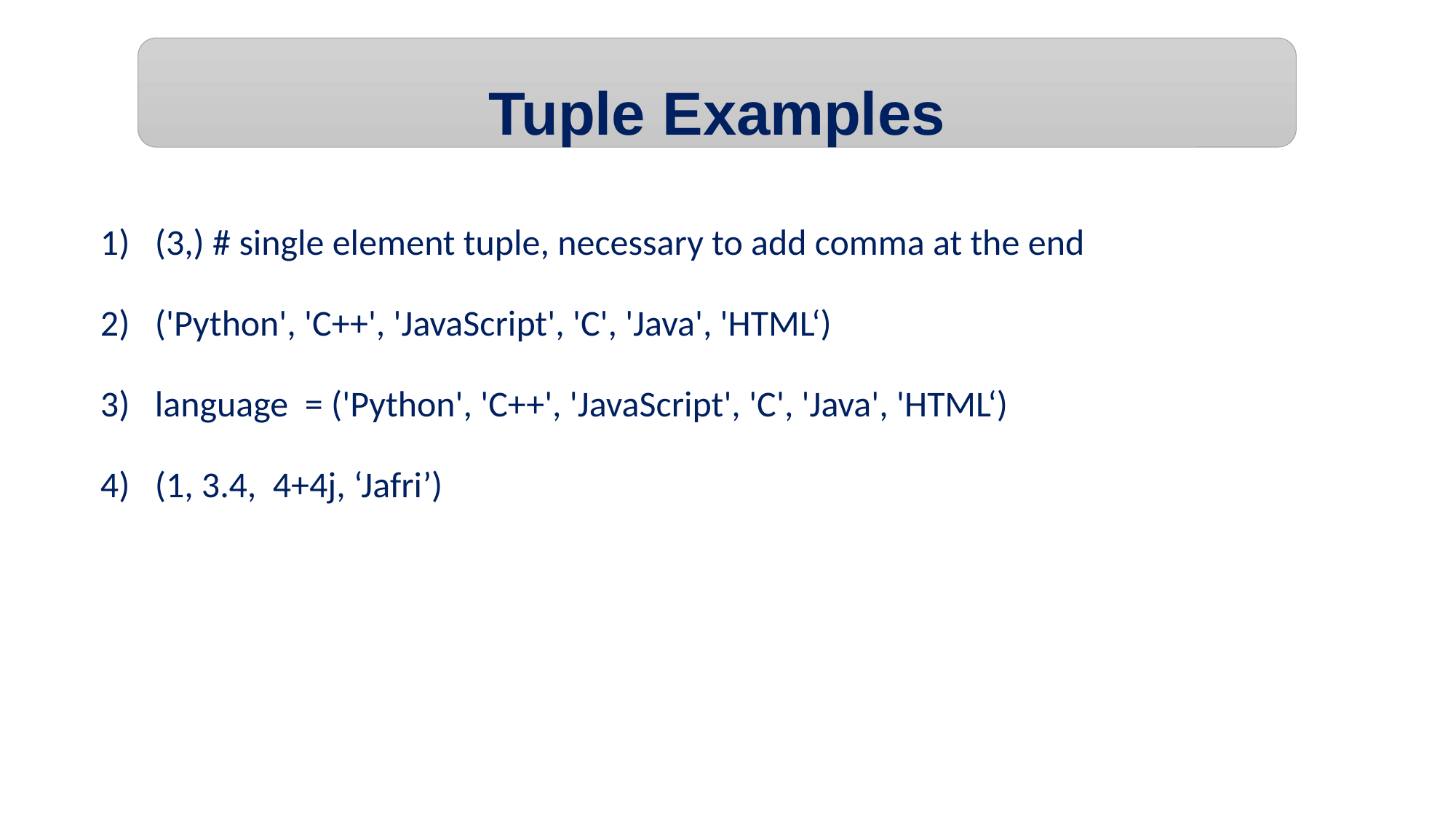

Tuple Examples
(3,) # single element tuple, necessary to add comma at the end
('Python', 'C++', 'JavaScript', 'C', 'Java', 'HTML‘)
language  = ('Python', 'C++', 'JavaScript', 'C', 'Java', 'HTML‘)
(1, 3.4,  4+4j, ‘Jafri’)